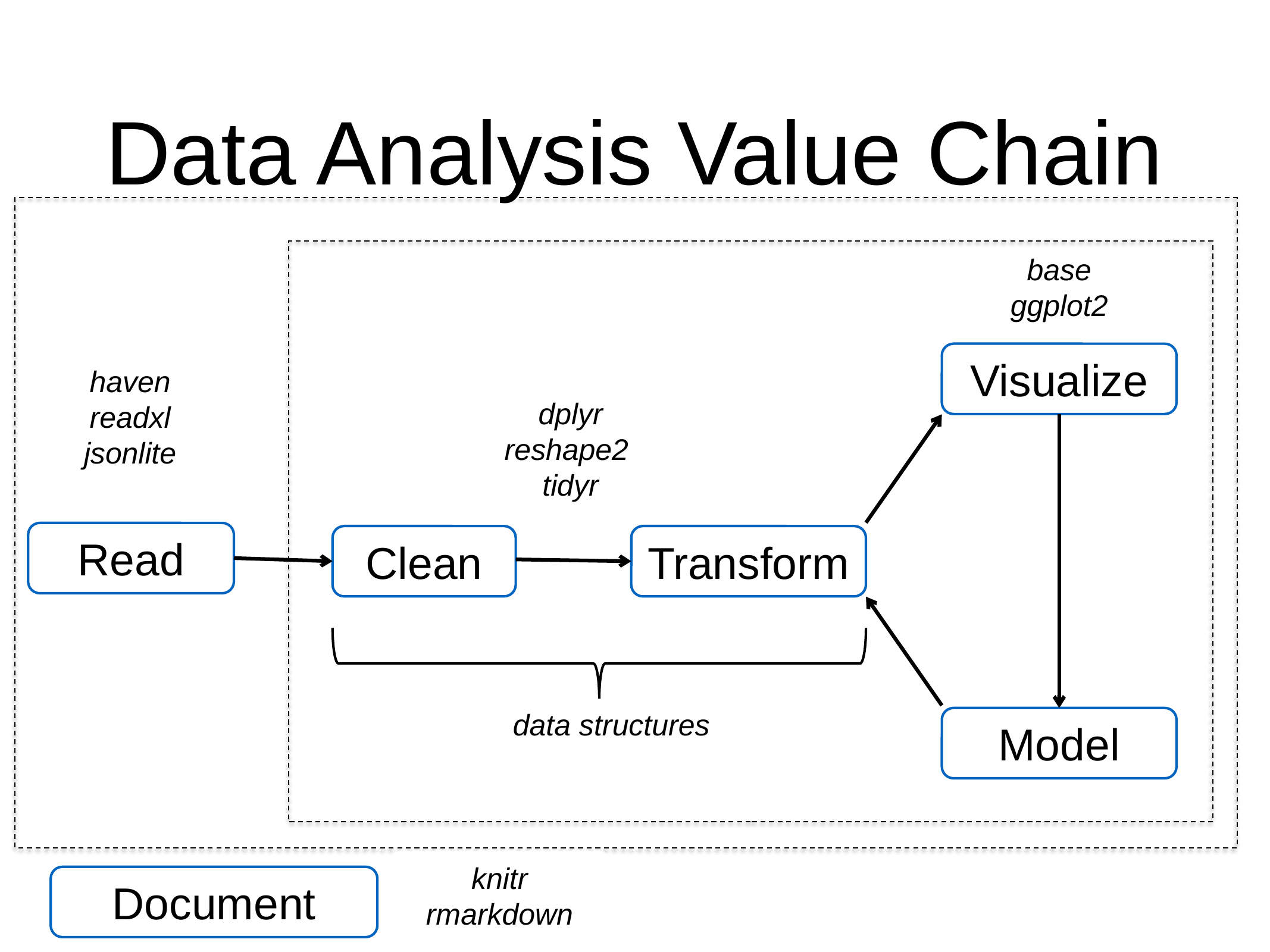

# Data Analysis Value Chain

base
ggplot2
Visualize
haven
readxl
jsonlite
dplyr
reshape2
tidyr

Read
Clean
Transform
data structures
Model
knitr
rmarkdown
Document